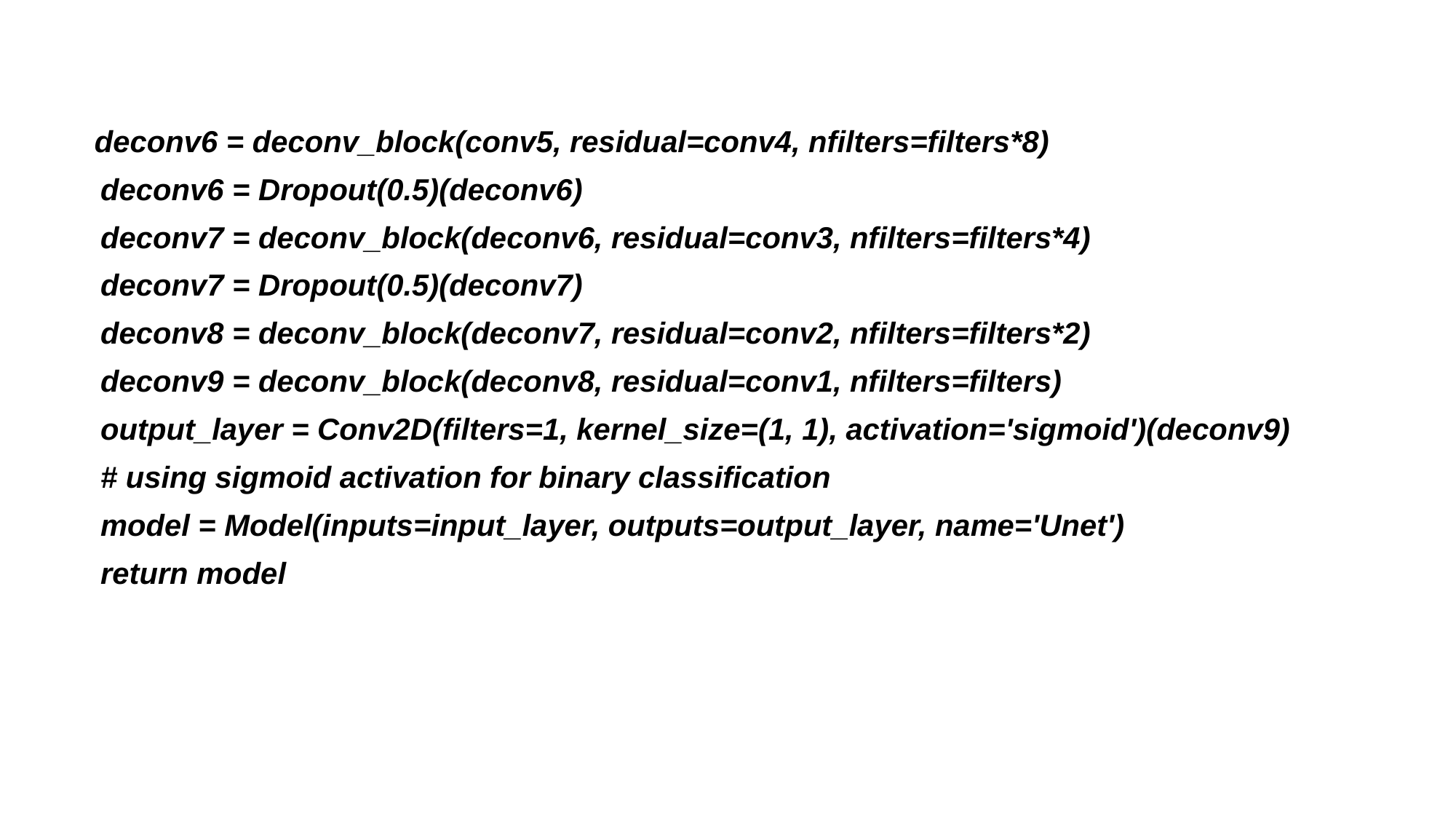

deconv6 = deconv_block(conv5, residual=conv4, nfilters=filters*8)
    deconv6 = Dropout(0.5)(deconv6)
    deconv7 = deconv_block(deconv6, residual=conv3, nfilters=filters*4)
    deconv7 = Dropout(0.5)(deconv7)
    deconv8 = deconv_block(deconv7, residual=conv2, nfilters=filters*2)
    deconv9 = deconv_block(deconv8, residual=conv1, nfilters=filters)
    output_layer = Conv2D(filters=1, kernel_size=(1, 1), activation='sigmoid')(deconv9)
    # using sigmoid activation for binary classification
    model = Model(inputs=input_layer, outputs=output_layer, name='Unet')
    return model